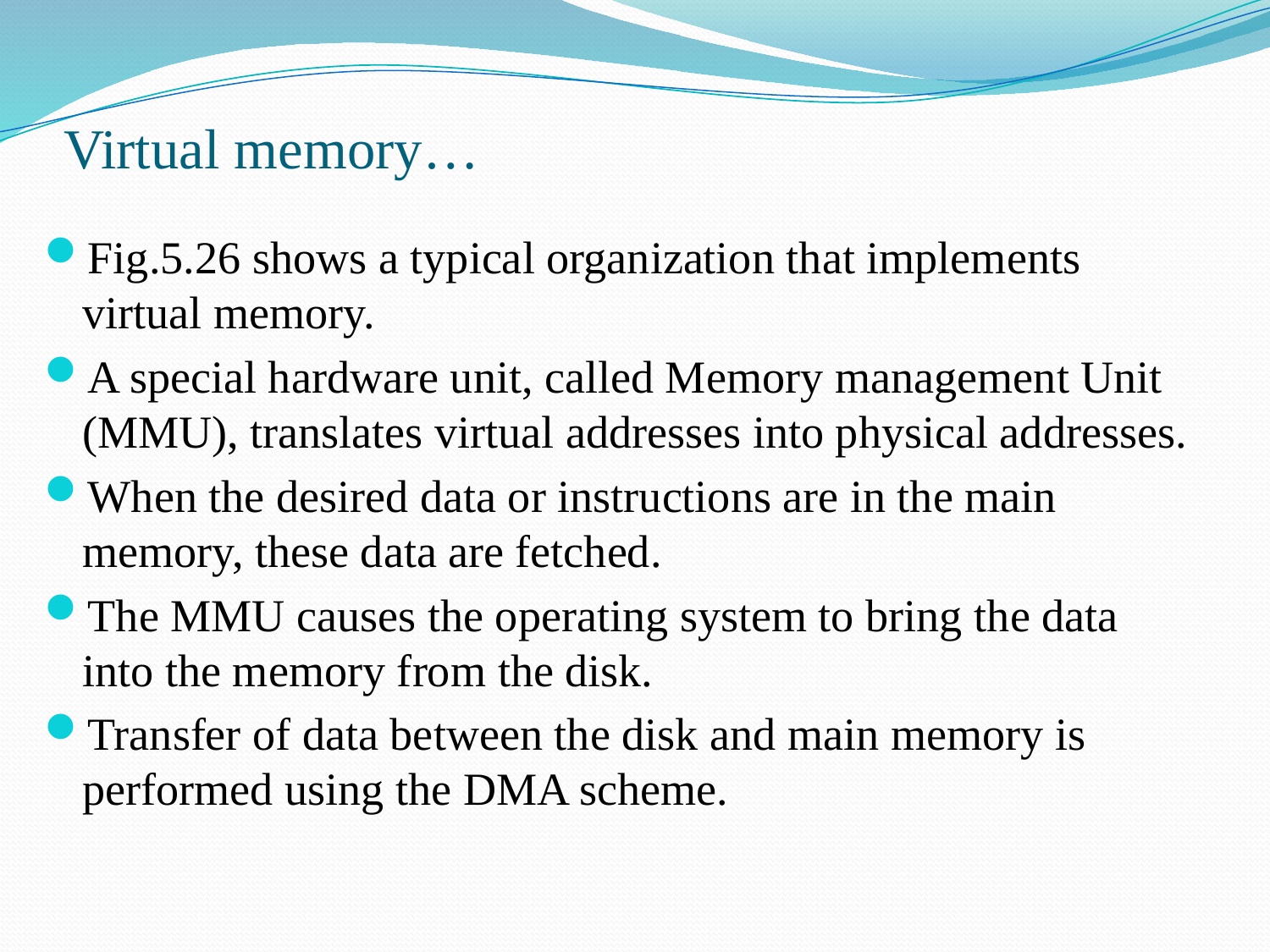

# Virtual memory…
Fig.5.26 shows a typical organization that implements virtual memory.
A special hardware unit, called Memory management Unit (MMU), translates virtual addresses into physical addresses.
When the desired data or instructions are in the main memory, these data are fetched.
The MMU causes the operating system to bring the data into the memory from the disk.
Transfer of data between the disk and main memory is performed using the DMA scheme.